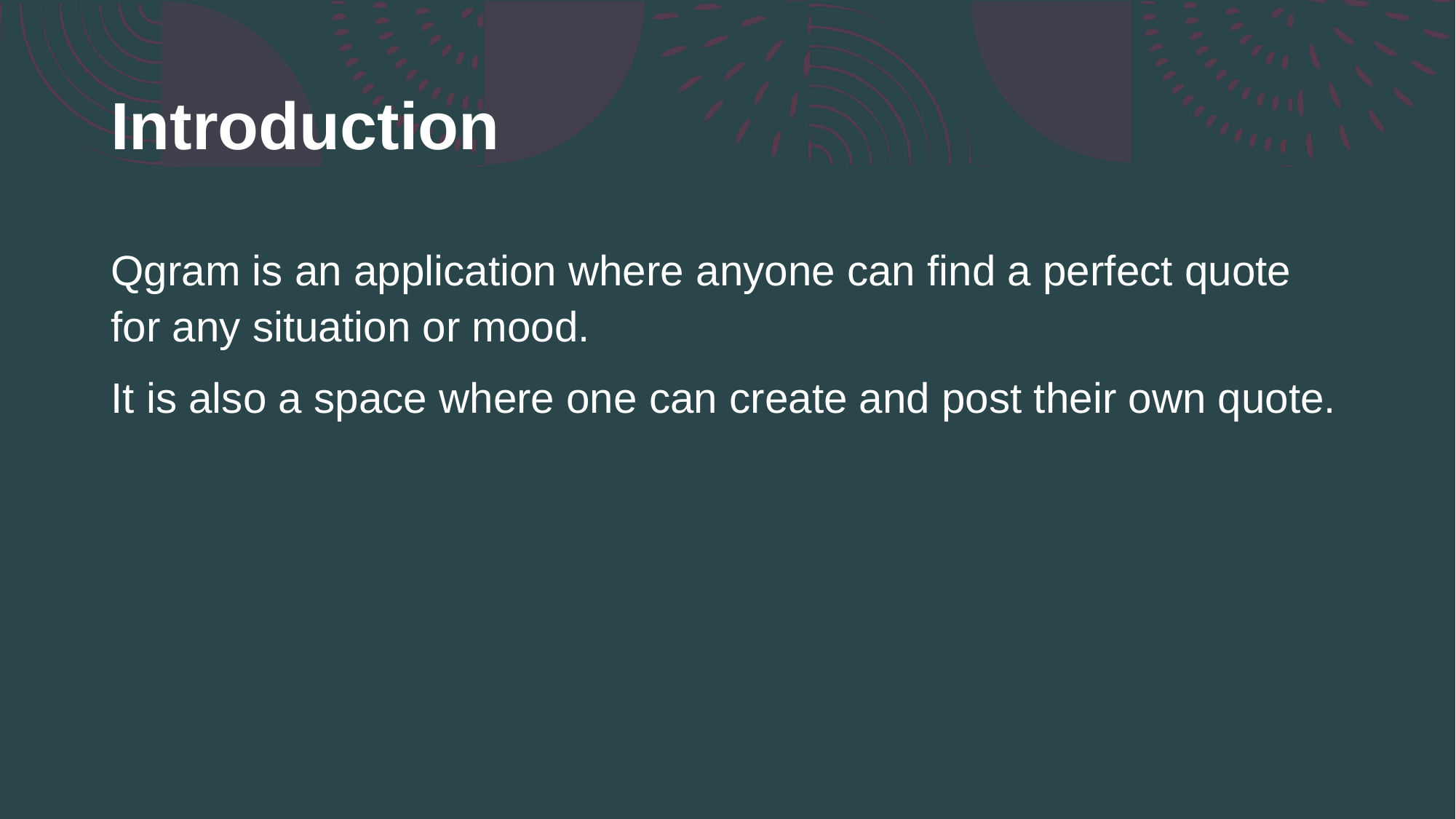

# Introduction
Qgram is an application where anyone can find a perfect quote for any situation or mood.
It is also a space where one can create and post their own quote.